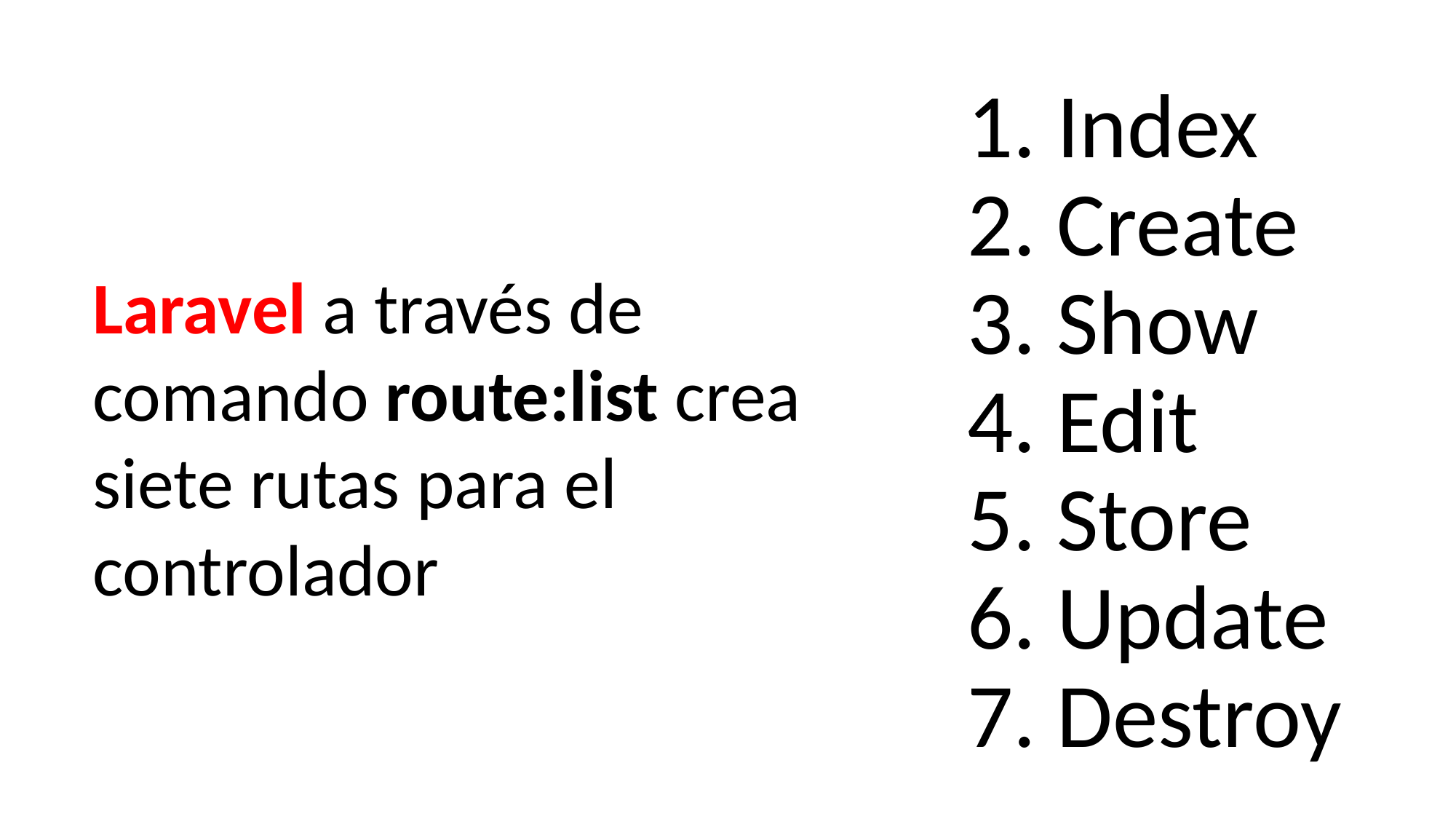

1. Index
2. Create
3. Show
4. Edit
5. Store
6. Update
7. Destroy

Laravel a través de comando route:list crea siete rutas para el controlador